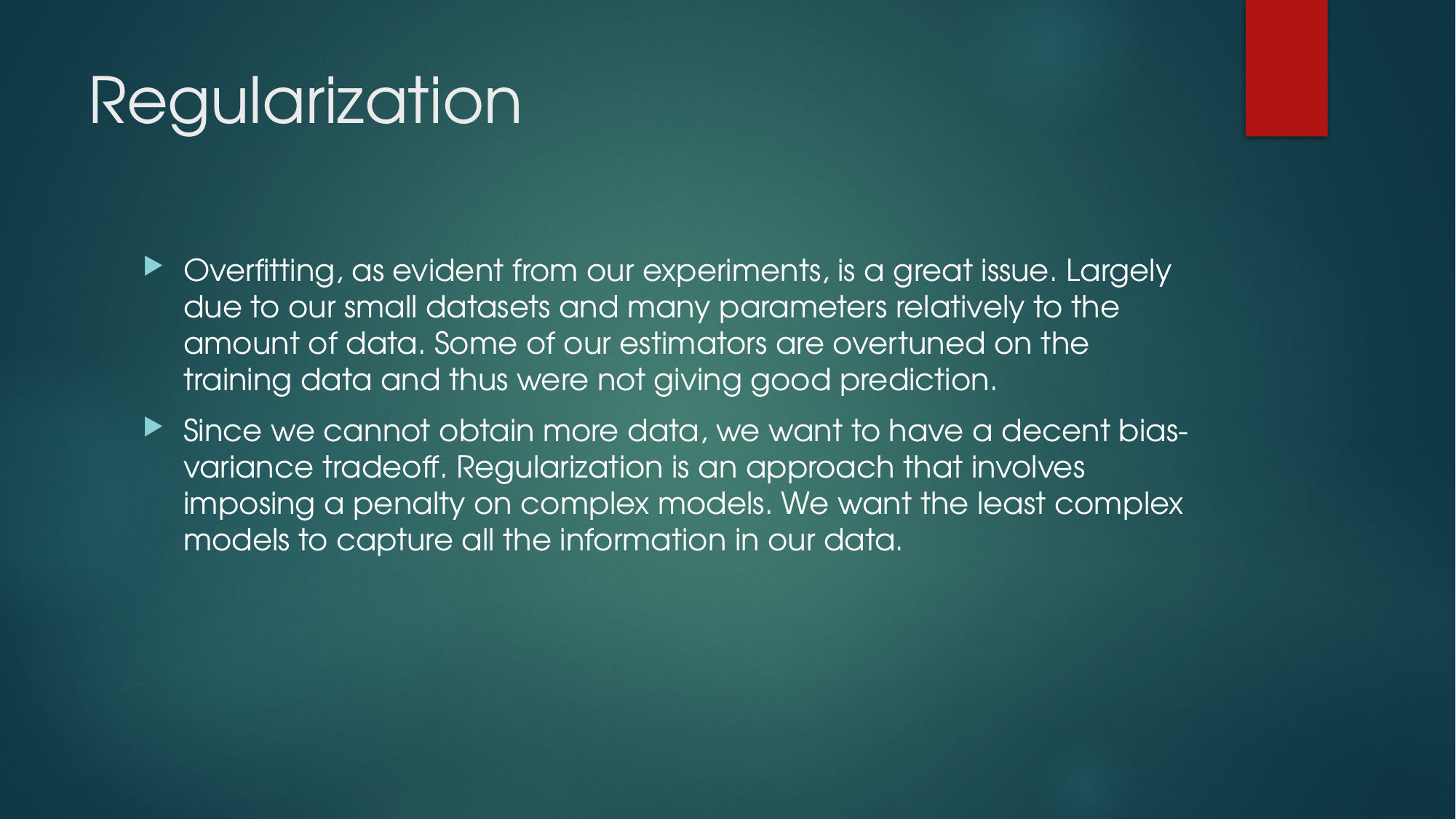

# Regularization
Overfitting, as evident from our experiments, is a great issue. Largely due to our small datasets and many parameters relatively to the amount of data. Some of our estimators are overtuned on the training data and thus were not giving good prediction.
Since we cannot obtain more data, we want to have a decent bias-variance tradeoff. Regularization is an approach that involves imposing a penalty on complex models. We want the least complex models to capture all the information in our data.